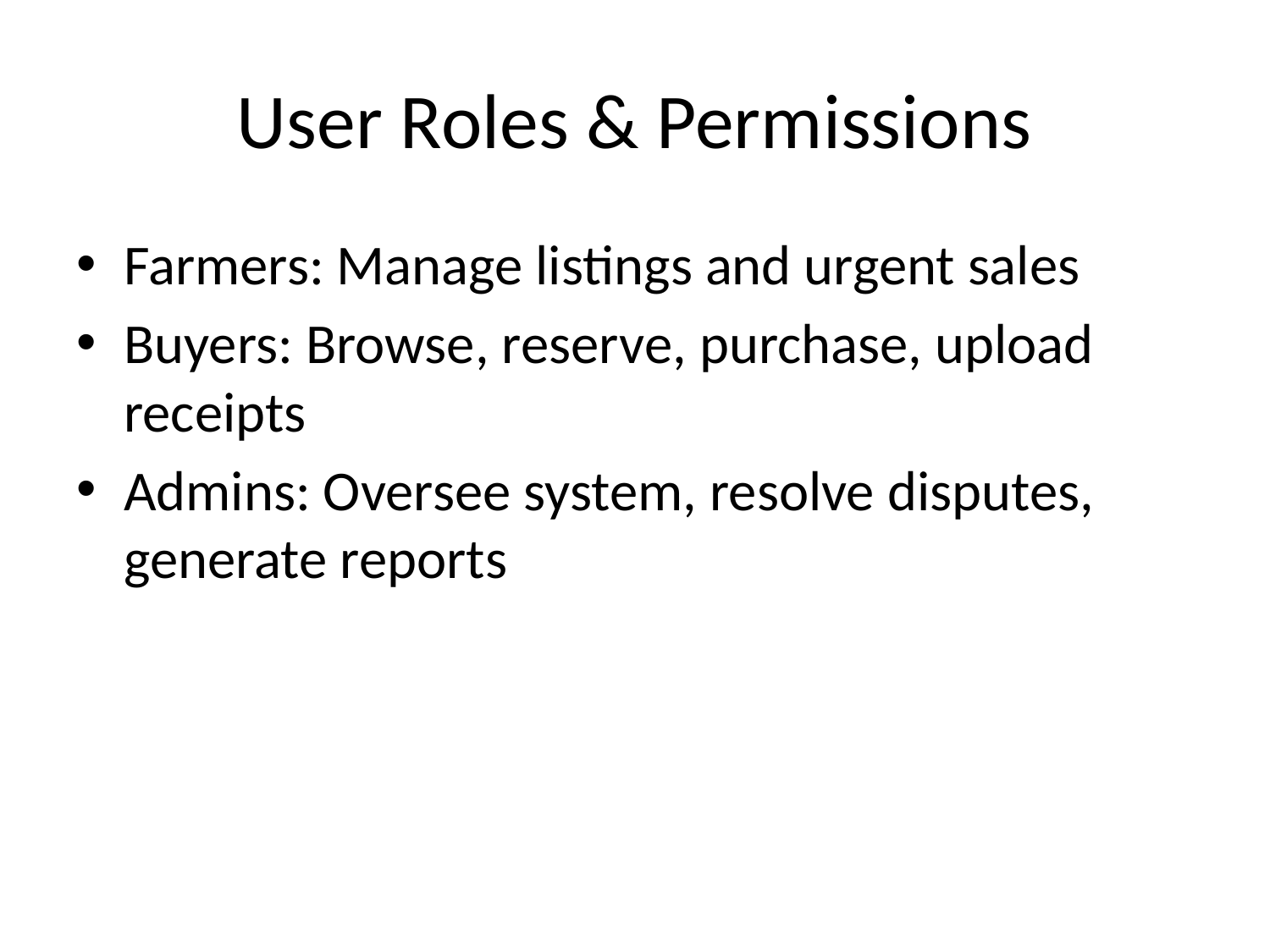

# User Roles & Permissions
Farmers: Manage listings and urgent sales
Buyers: Browse, reserve, purchase, upload receipts
Admins: Oversee system, resolve disputes, generate reports